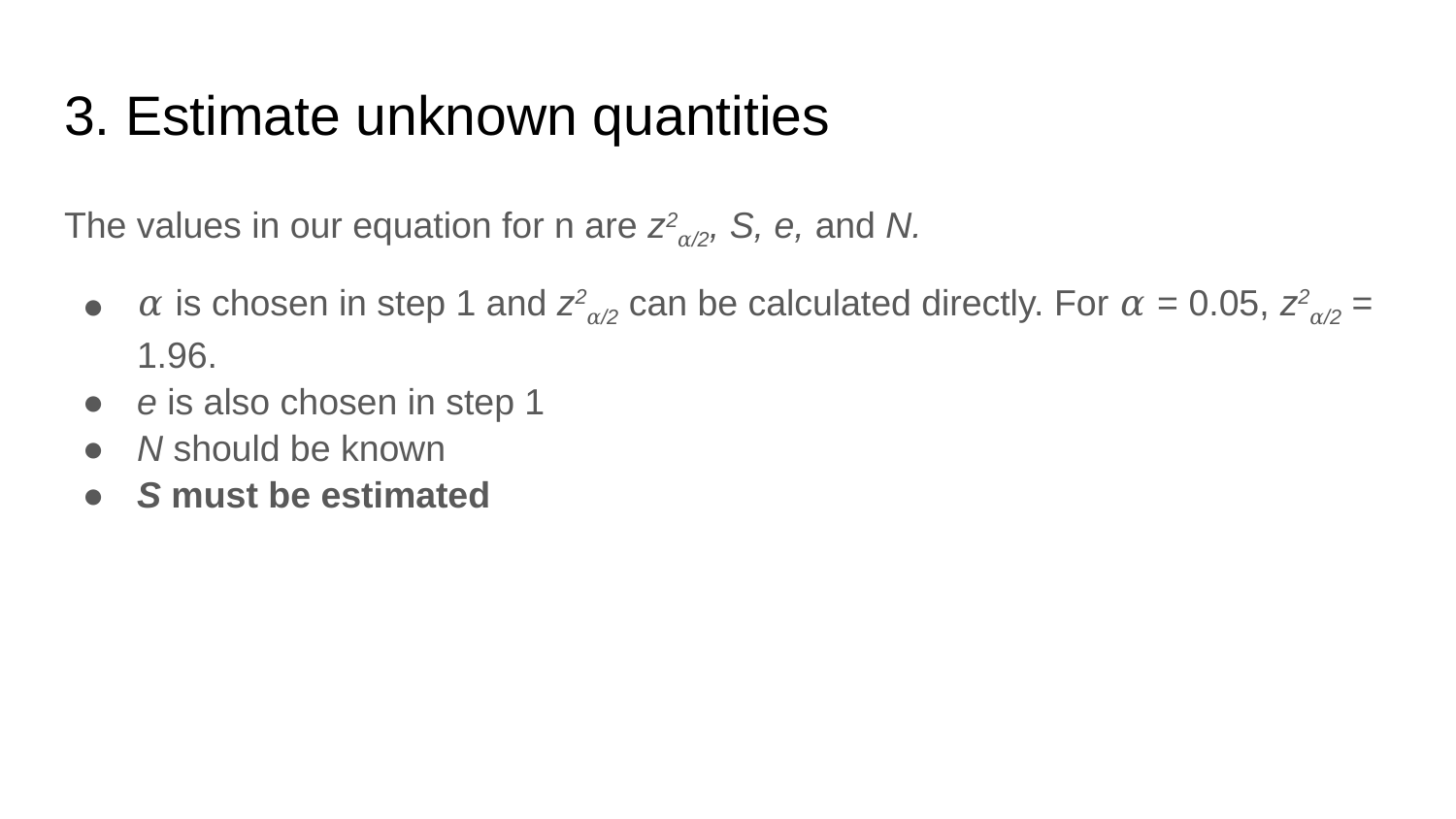

# 3. Estimate unknown quantities
The values in our equation for n are z2𝛼/2, S, e, and N.
𝛼 is chosen in step 1 and z2𝛼/2 can be calculated directly. For 𝛼 = 0.05, z2𝛼/2 = 1.96.
e is also chosen in step 1
N should be known
S must be estimated